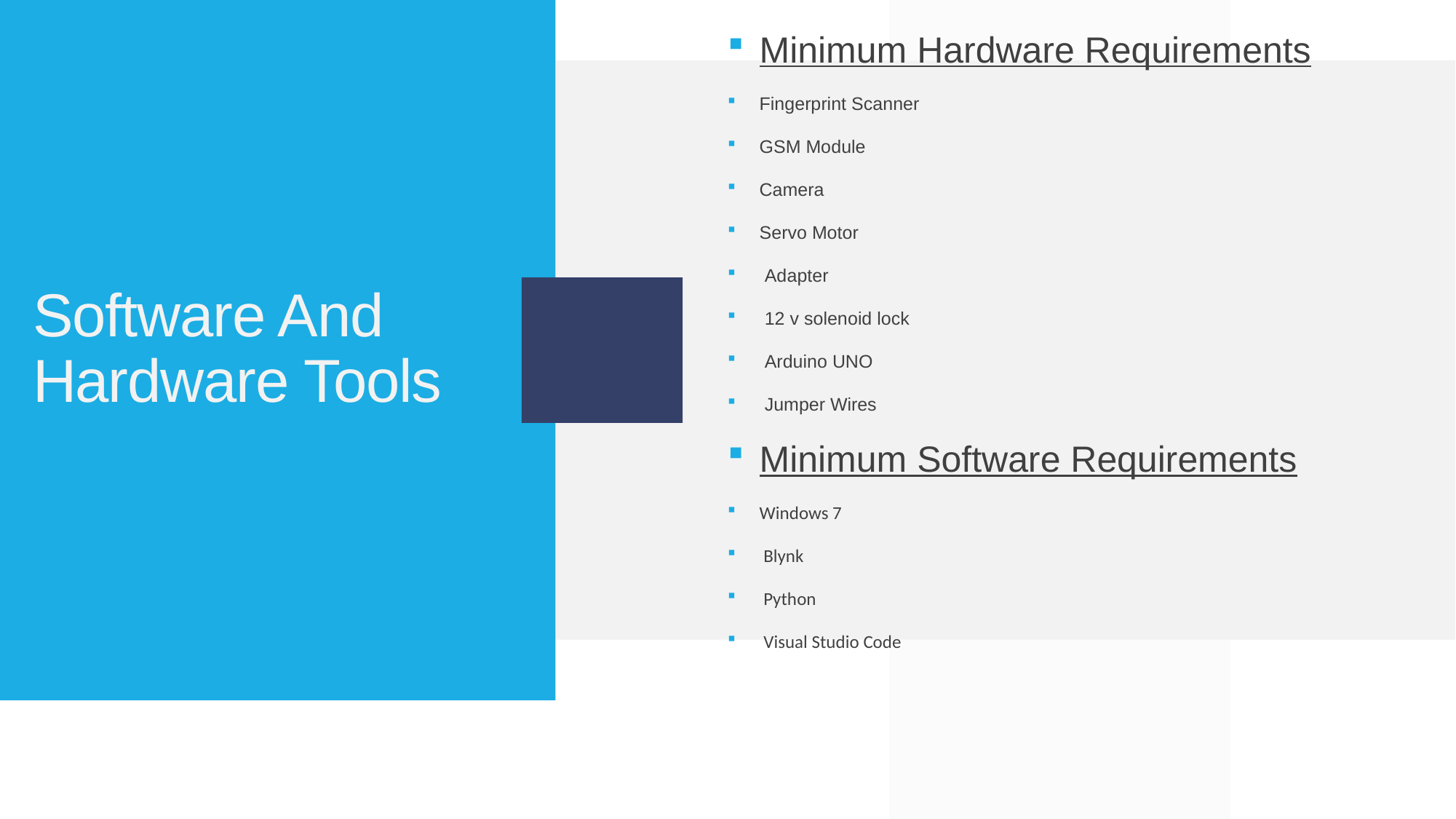

Minimum Hardware Requirements
Fingerprint Scanner
GSM Module
Camera
Servo Motor
 Adapter
 12 v solenoid lock
 Arduino UNO
 Jumper Wires
Minimum Software Requirements
Windows 7
 Blynk
 Python
 Visual Studio Code
# Software And Hardware Tools